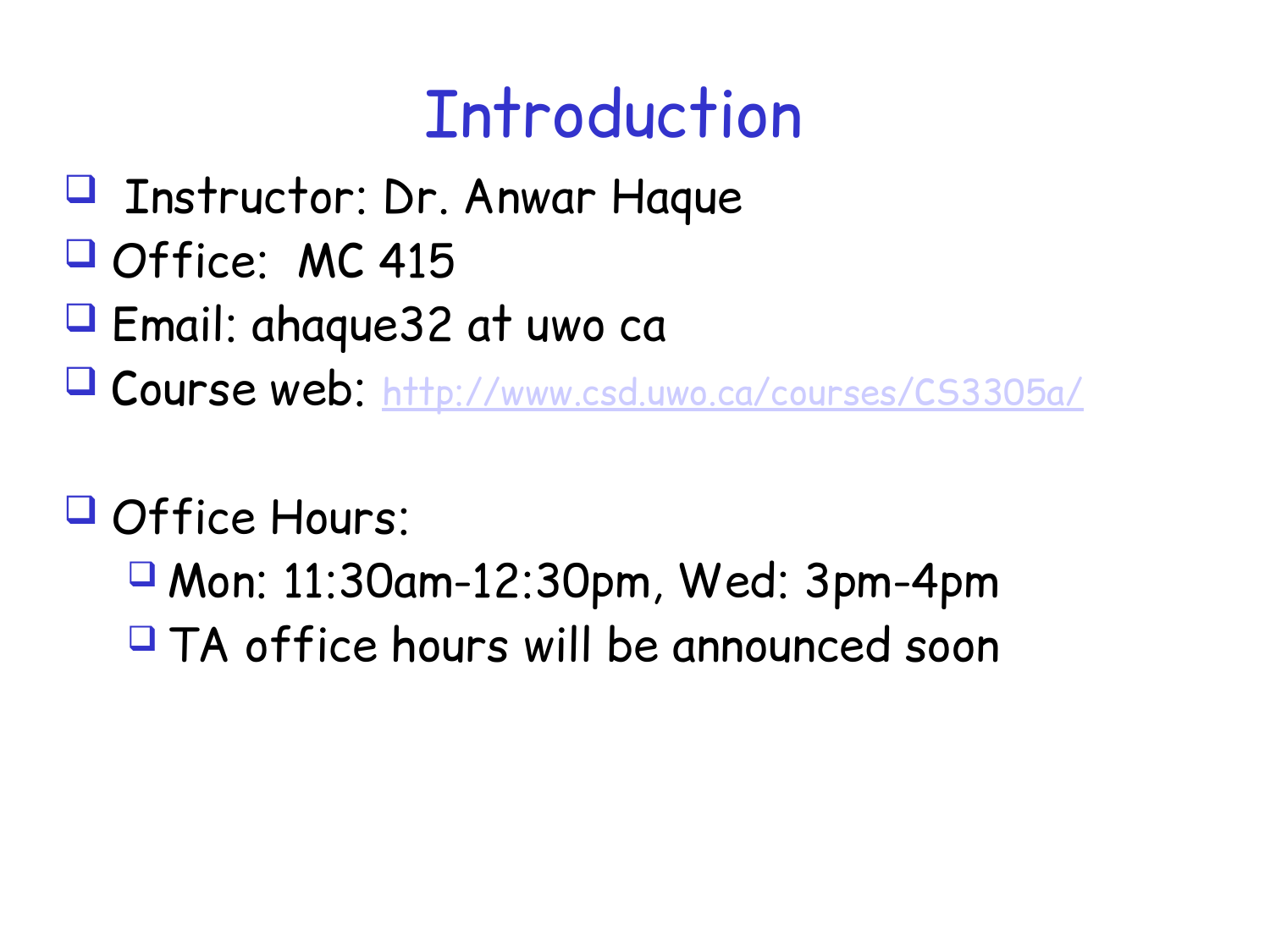

# Introduction
 Instructor: Dr. Anwar Haque
Office:  MC 415
Email: ahaque32 at uwo ca
Course web: http://www.csd.uwo.ca/courses/CS3305a/

Office Hours:
Mon: 11:30am-12:30pm, Wed: 3pm-4pm
TA office hours will be announced soon